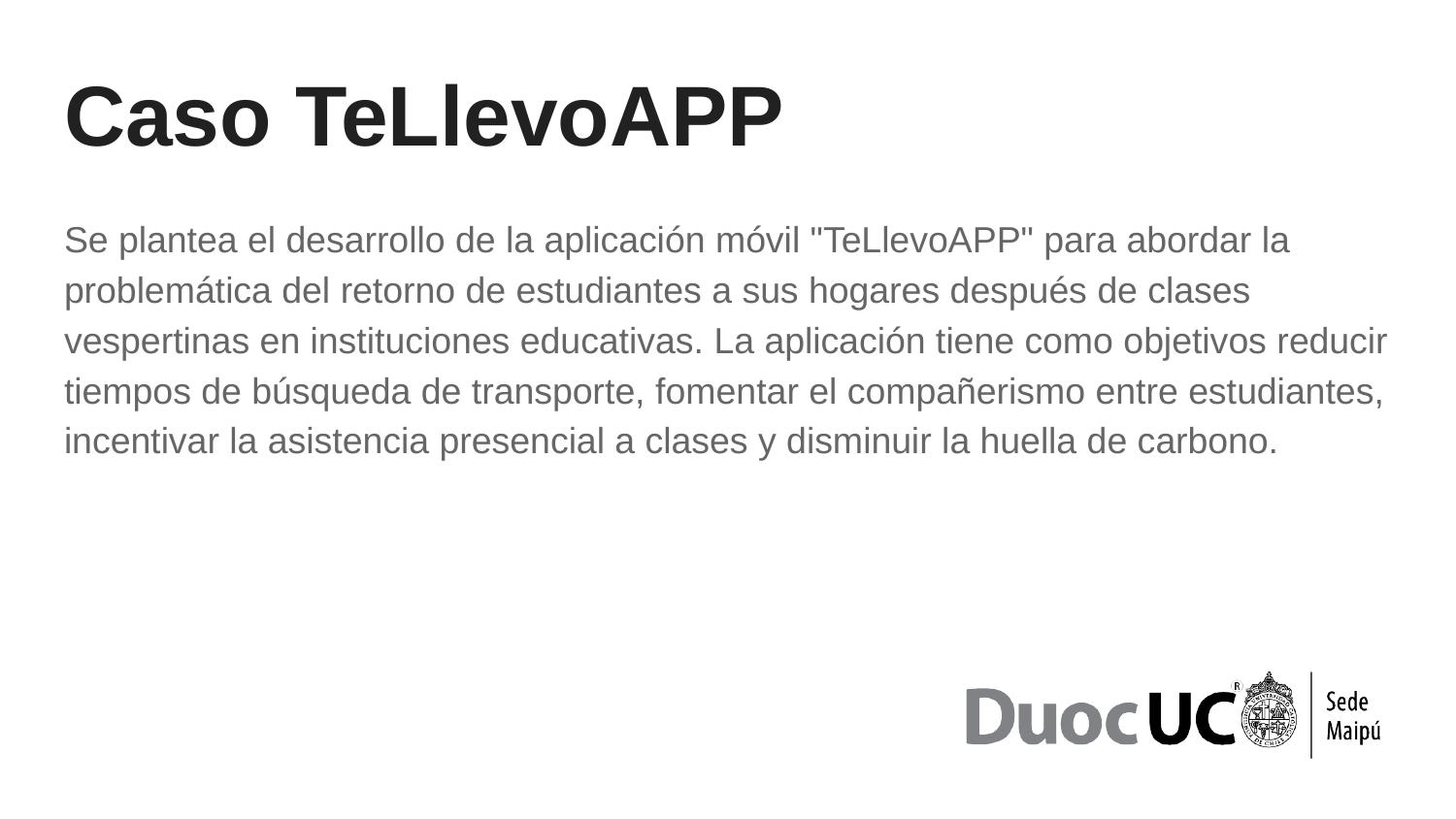

# Caso TeLlevoAPP
Se plantea el desarrollo de la aplicación móvil "TeLlevoAPP" para abordar la problemática del retorno de estudiantes a sus hogares después de clases vespertinas en instituciones educativas. La aplicación tiene como objetivos reducir tiempos de búsqueda de transporte, fomentar el compañerismo entre estudiantes, incentivar la asistencia presencial a clases y disminuir la huella de carbono.